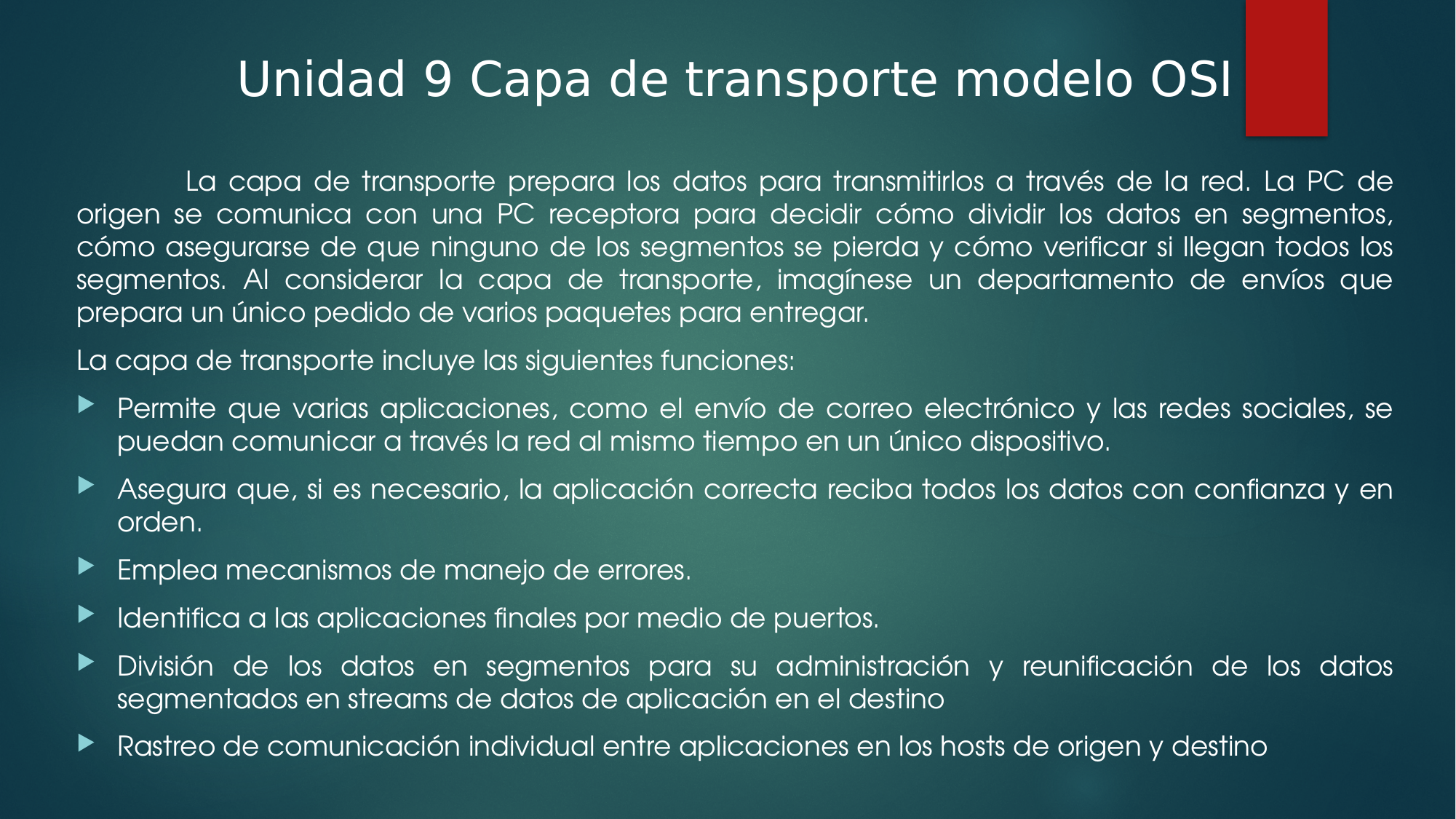

Unidad 9 Capa de transporte modelo OSI

	La capa de transporte prepara los datos para transmitirlos a través de la red. La PC de origen se comunica con una PC receptora para decidir cómo dividir los datos en segmentos, cómo asegurarse de que ninguno de los segmentos se pierda y cómo verificar si llegan todos los segmentos. Al considerar la capa de transporte, imagínese un departamento de envíos que prepara un único pedido de varios paquetes para entregar.
La capa de transporte incluye las siguientes funciones:
Permite que varias aplicaciones, como el envío de correo electrónico y las redes sociales, se puedan comunicar a través la red al mismo tiempo en un único dispositivo.
Asegura que, si es necesario, la aplicación correcta reciba todos los datos con confianza y en orden.
Emplea mecanismos de manejo de errores.
Identifica a las aplicaciones finales por medio de puertos.
División de los datos en segmentos para su administración y reunificación de los datos segmentados en streams de datos de aplicación en el destino
Rastreo de comunicación individual entre aplicaciones en los hosts de origen y destino